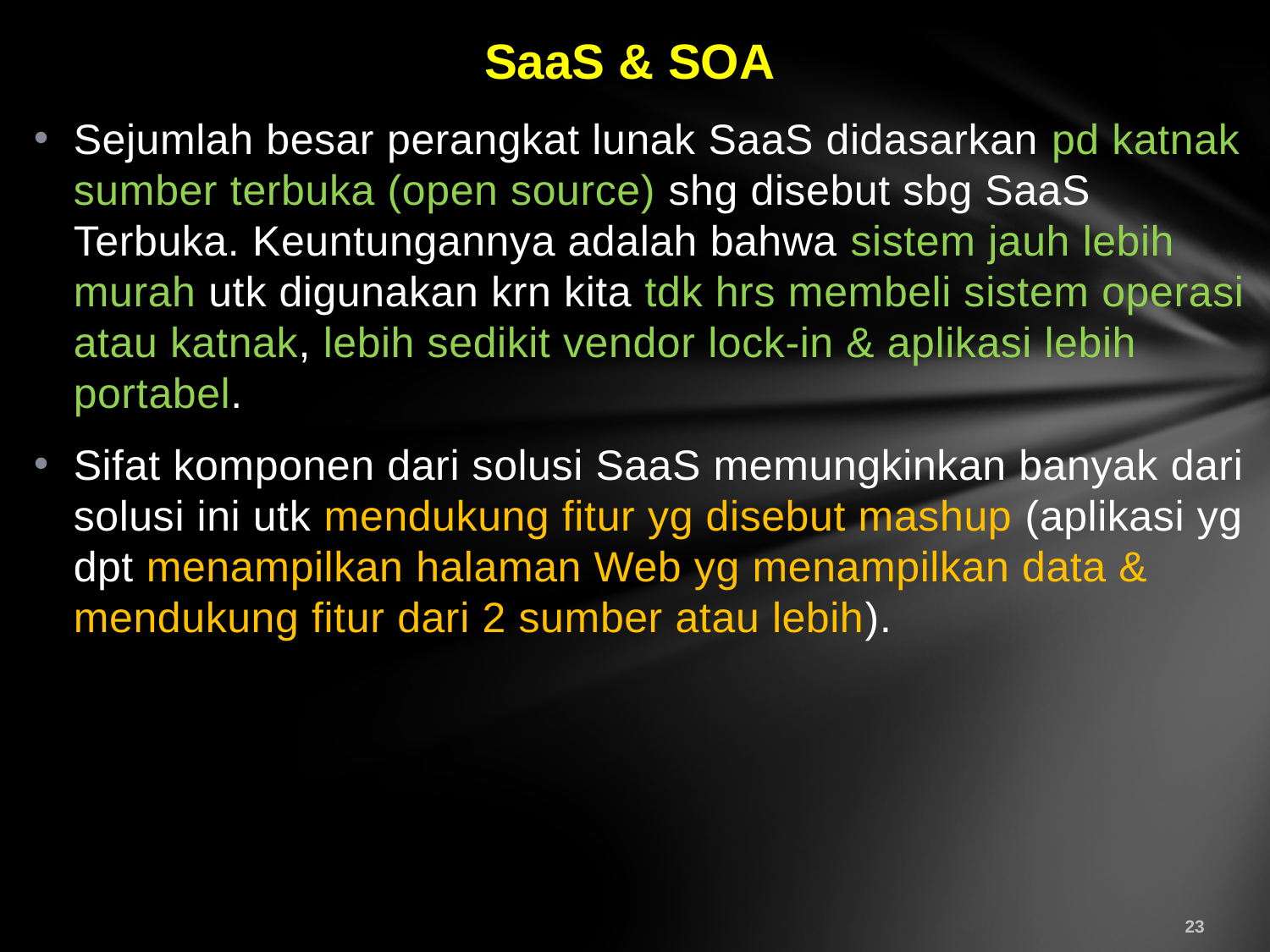

# SaaS & SOA
Sejumlah besar perangkat lunak SaaS didasarkan pd katnak sumber terbuka (open source) shg disebut sbg SaaS Terbuka. Keuntungannya adalah bahwa sistem jauh lebih murah utk digunakan krn kita tdk hrs membeli sistem operasi atau katnak, lebih sedikit vendor lock-in & aplikasi lebih portabel.
Sifat komponen dari solusi SaaS memungkinkan banyak dari solusi ini utk mendukung fitur yg disebut mashup (aplikasi yg dpt menampilkan halaman Web yg menampilkan data & mendukung fitur dari 2 sumber atau lebih).
23